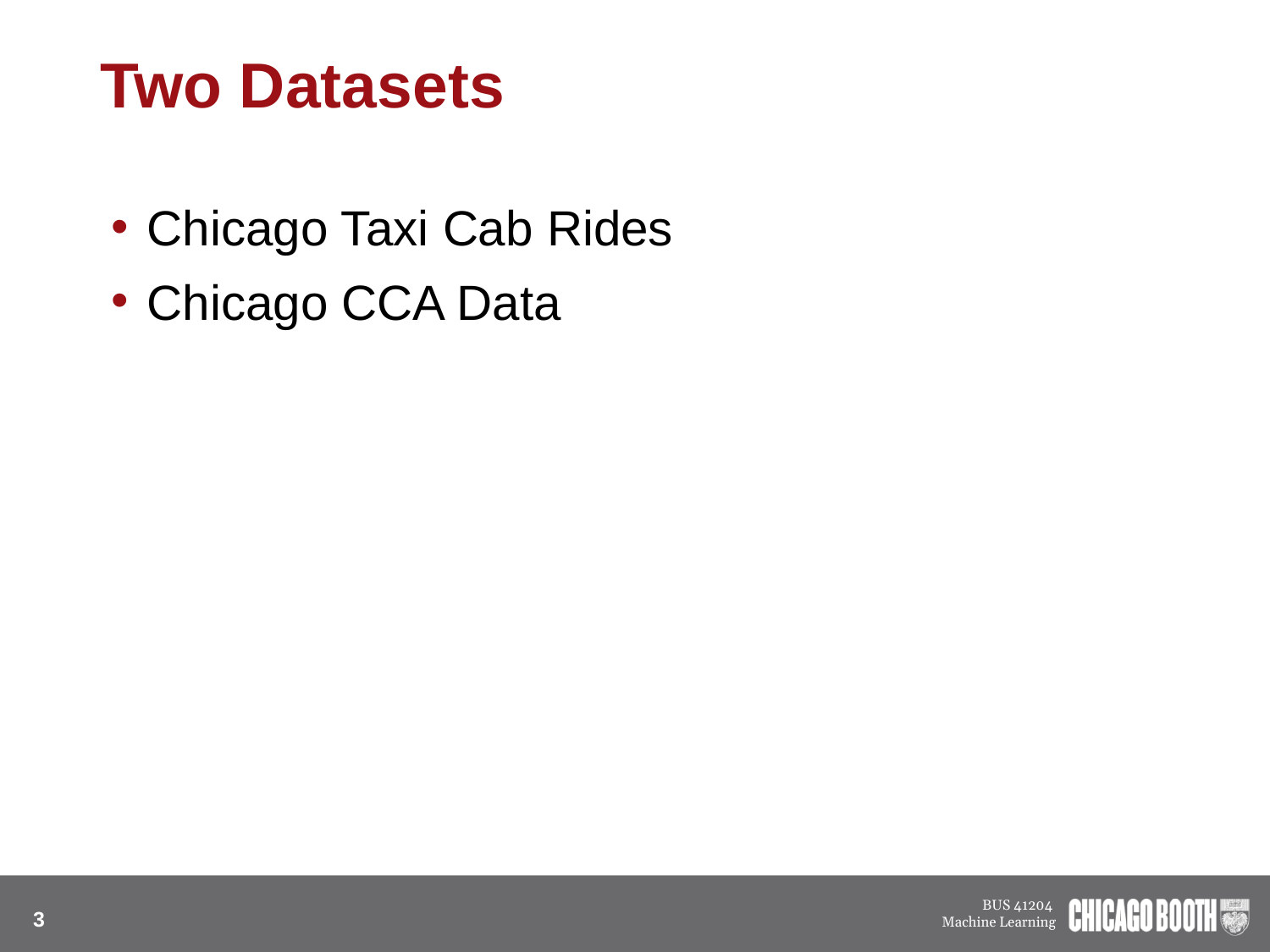

# Two Datasets
Chicago Taxi Cab Rides
Chicago CCA Data